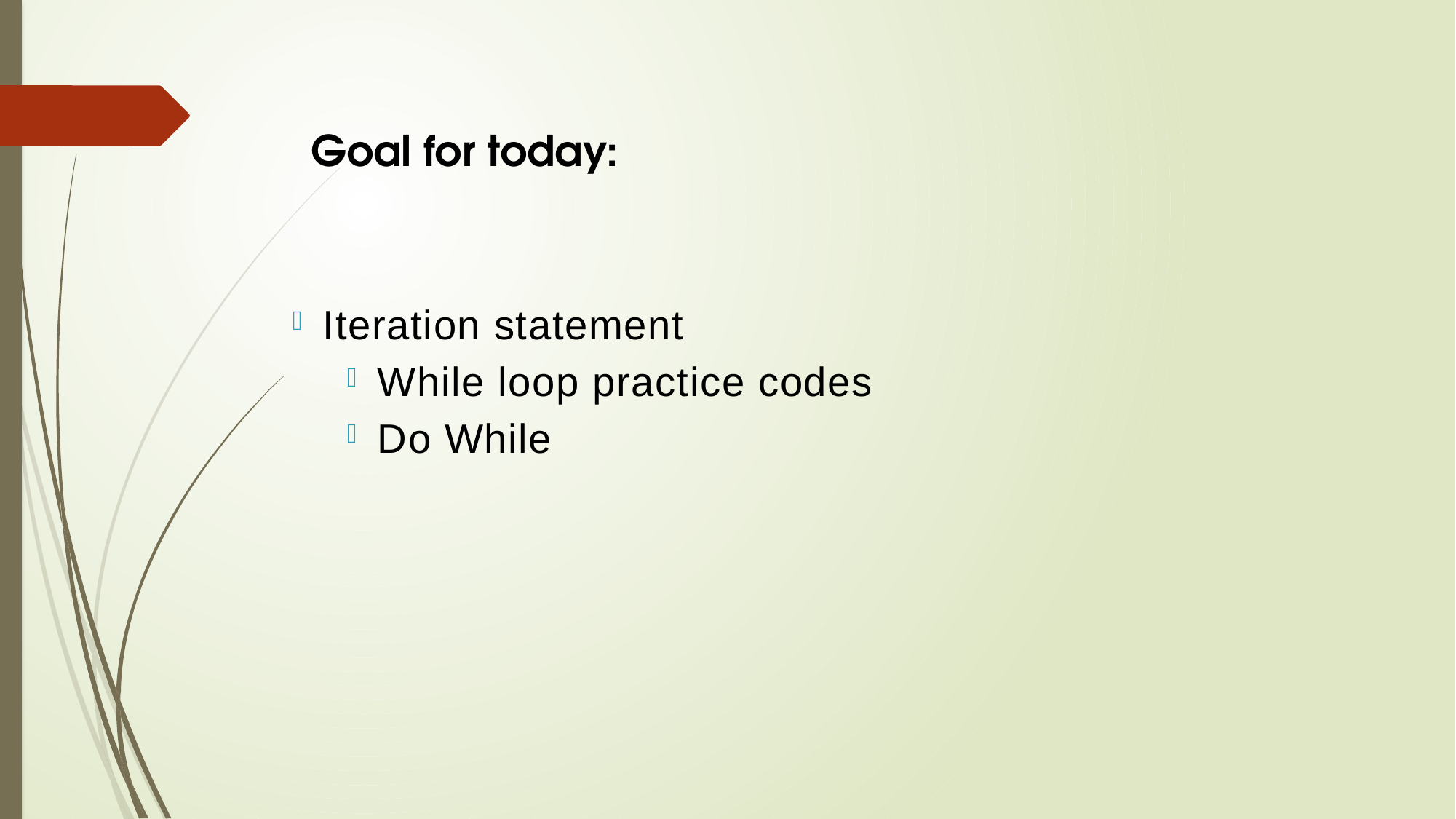

Goal for today:
Iteration statement
While loop practice codes
Do While